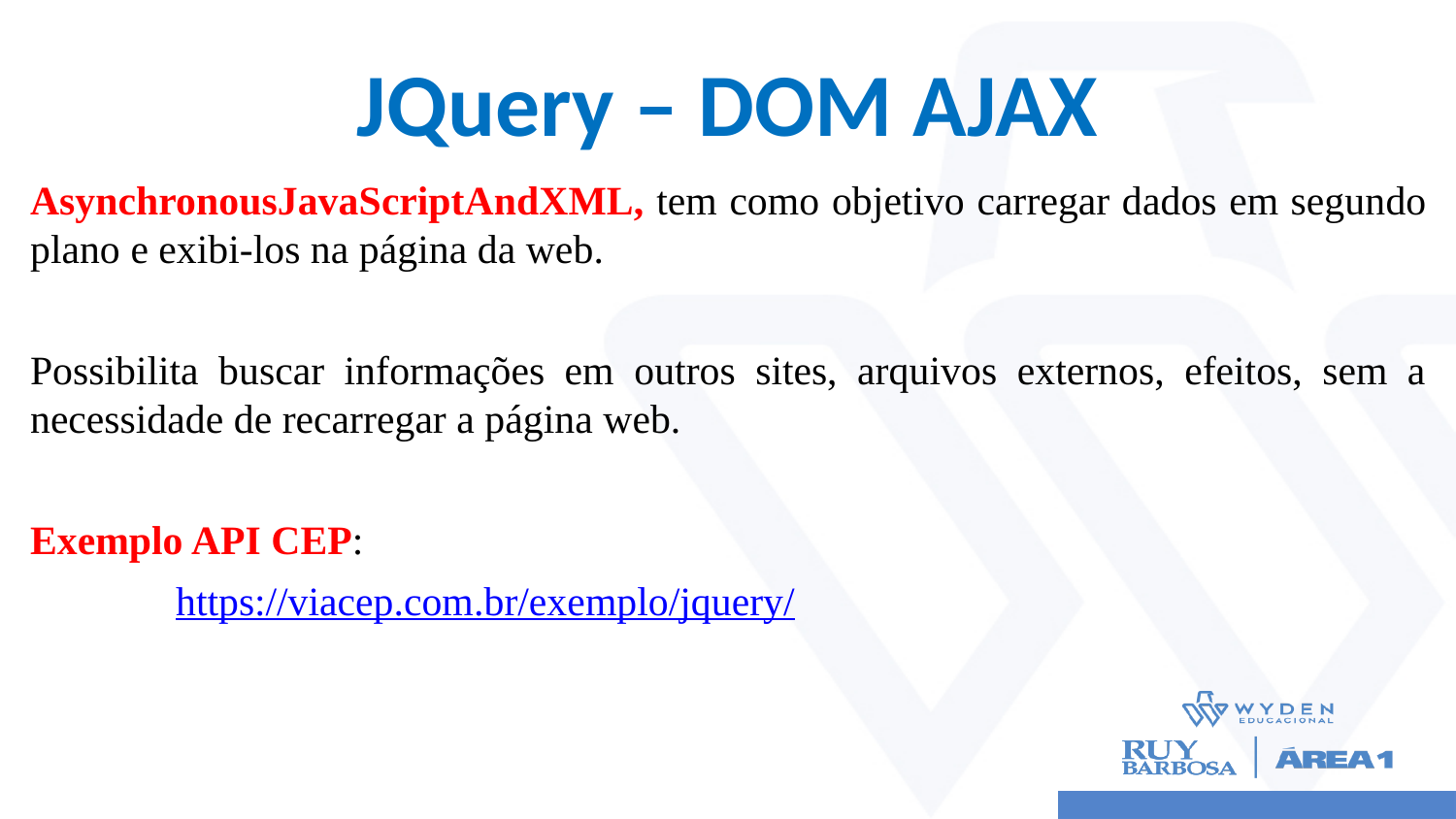

# JQuery – DOM AJAX
AsynchronousJavaScriptAndXML, tem como objetivo carregar dados em segundo plano e exibi-los na página da web.

Possibilita buscar informações em outros sites, arquivos externos, efeitos, sem a necessidade de recarregar a página web.

Exemplo API CEP:
 	https://viacep.com.br/exemplo/jquery/